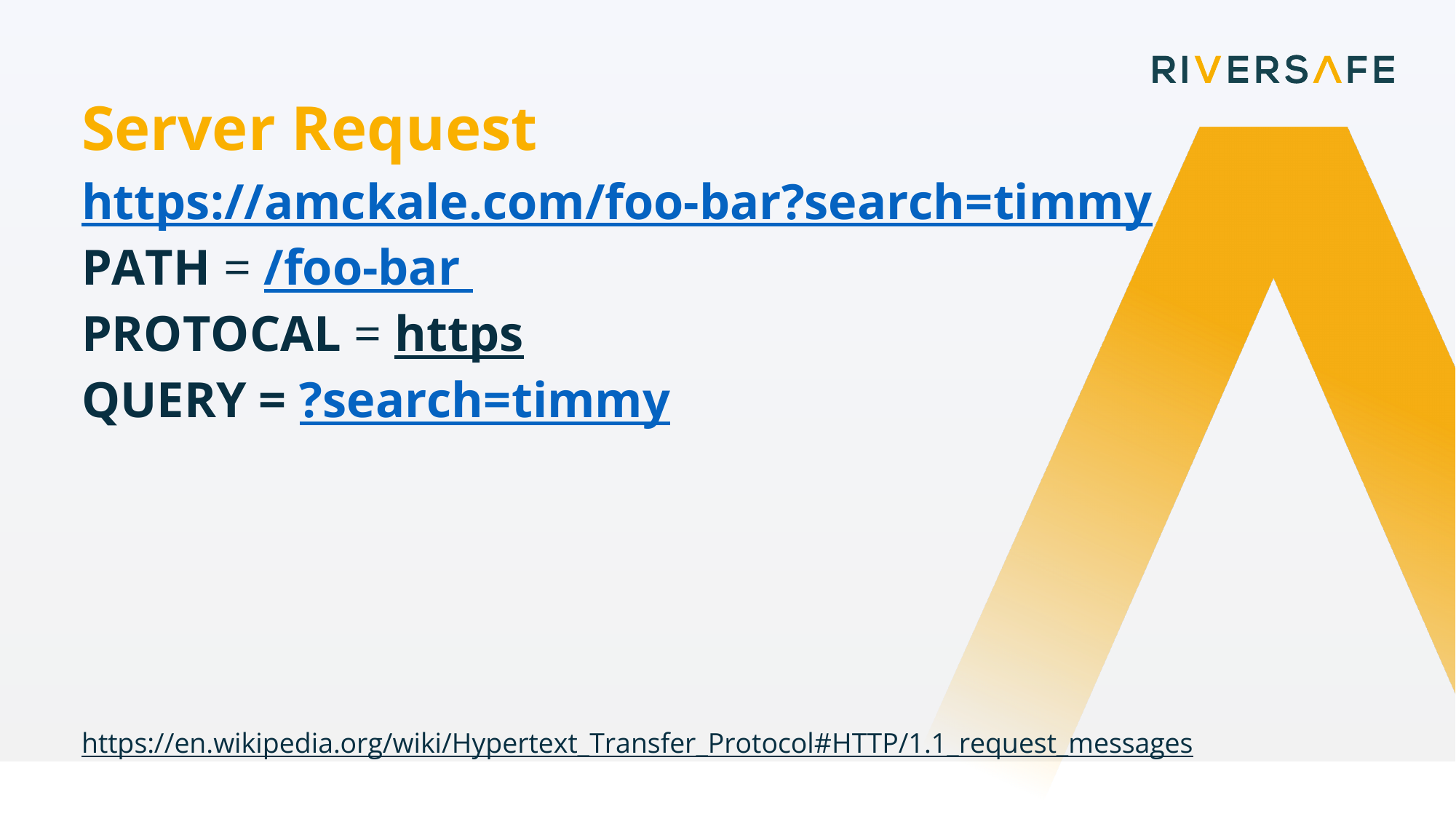

Server Request
https://amckale.com/foo-bar?search=timmy
PATH = /foo-bar
PROTOCAL = https
QUERY = ?search=timmy

https://en.wikipedia.org/wiki/Hypertext_Transfer_Protocol#HTTP/1.1_request_messages